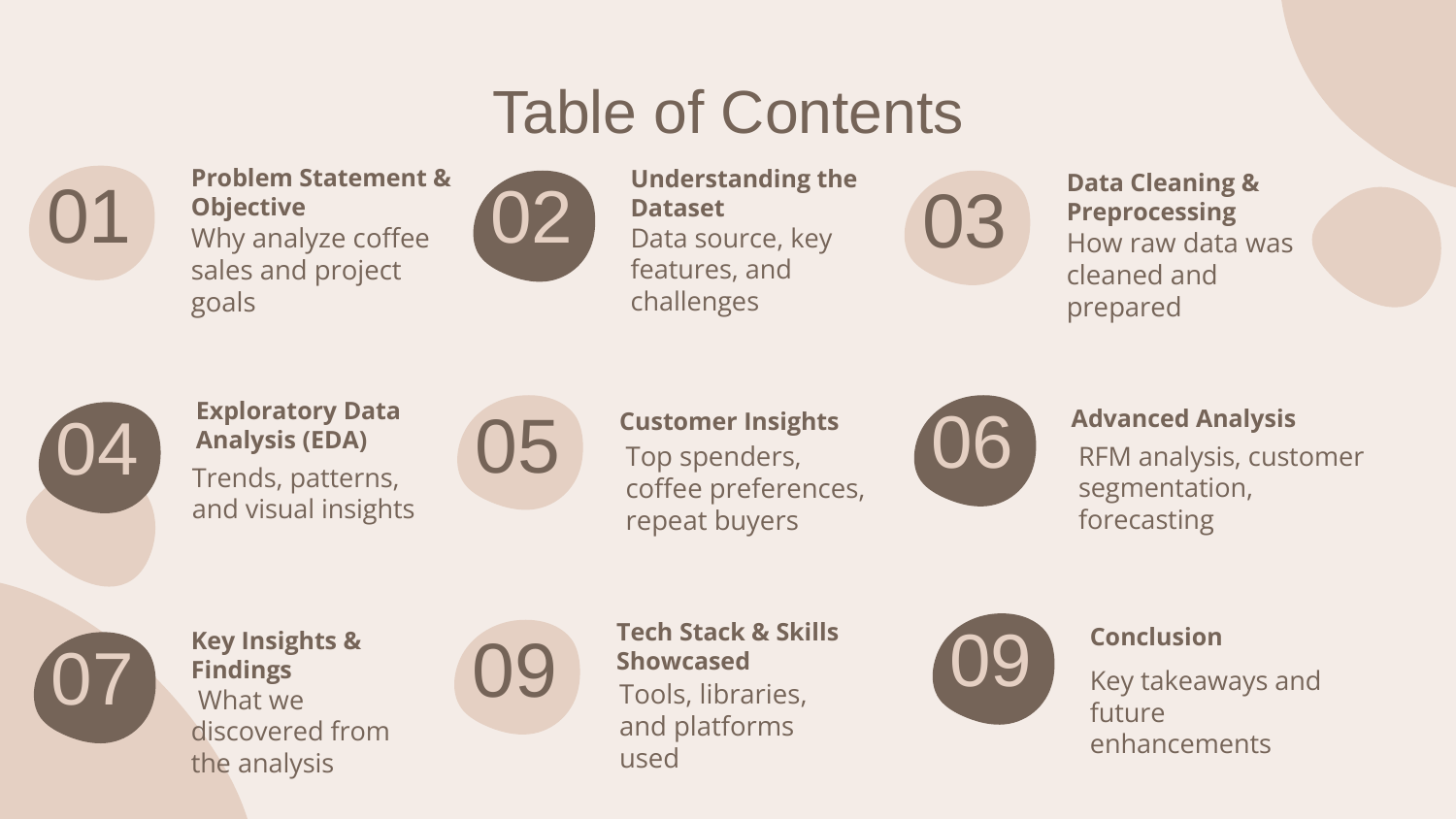

Table of Contents

# 01
Problem Statement & Objective

02
Understanding the Dataset
03
Data Cleaning & Preprocessing
Why analyze coffee sales and project goals
Data source, key features, and challenges
How raw data was cleaned and prepared

06
Advanced Analysis
05
Customer Insights

04
Exploratory Data Analysis (EDA)
Top spenders, coffee preferences, repeat buyers
RFM analysis, customer segmentation, forecasting
Trends, patterns, and visual insights

09
Conclusion

09
Tech Stack & Skills Showcased

07
Key Insights & Findings
Key takeaways and future enhancements
Tools, libraries, and platforms used
 What we discovered from the analysis